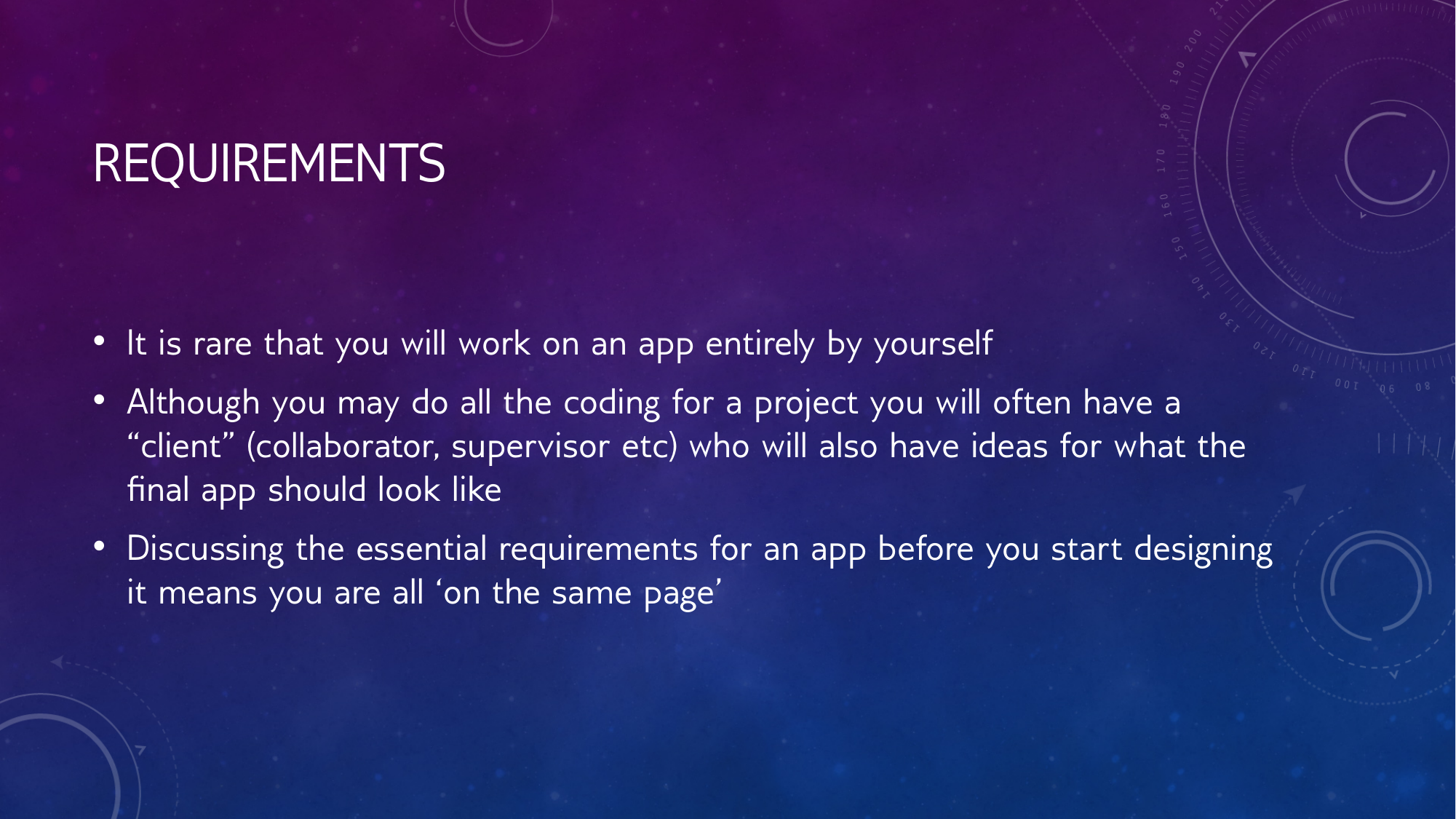

# Requirements
It is rare that you will work on an app entirely by yourself
Although you may do all the coding for a project you will often have a “client” (collaborator, supervisor etc) who will also have ideas for what the final app should look like
Discussing the essential requirements for an app before you start designing it means you are all ‘on the same page’